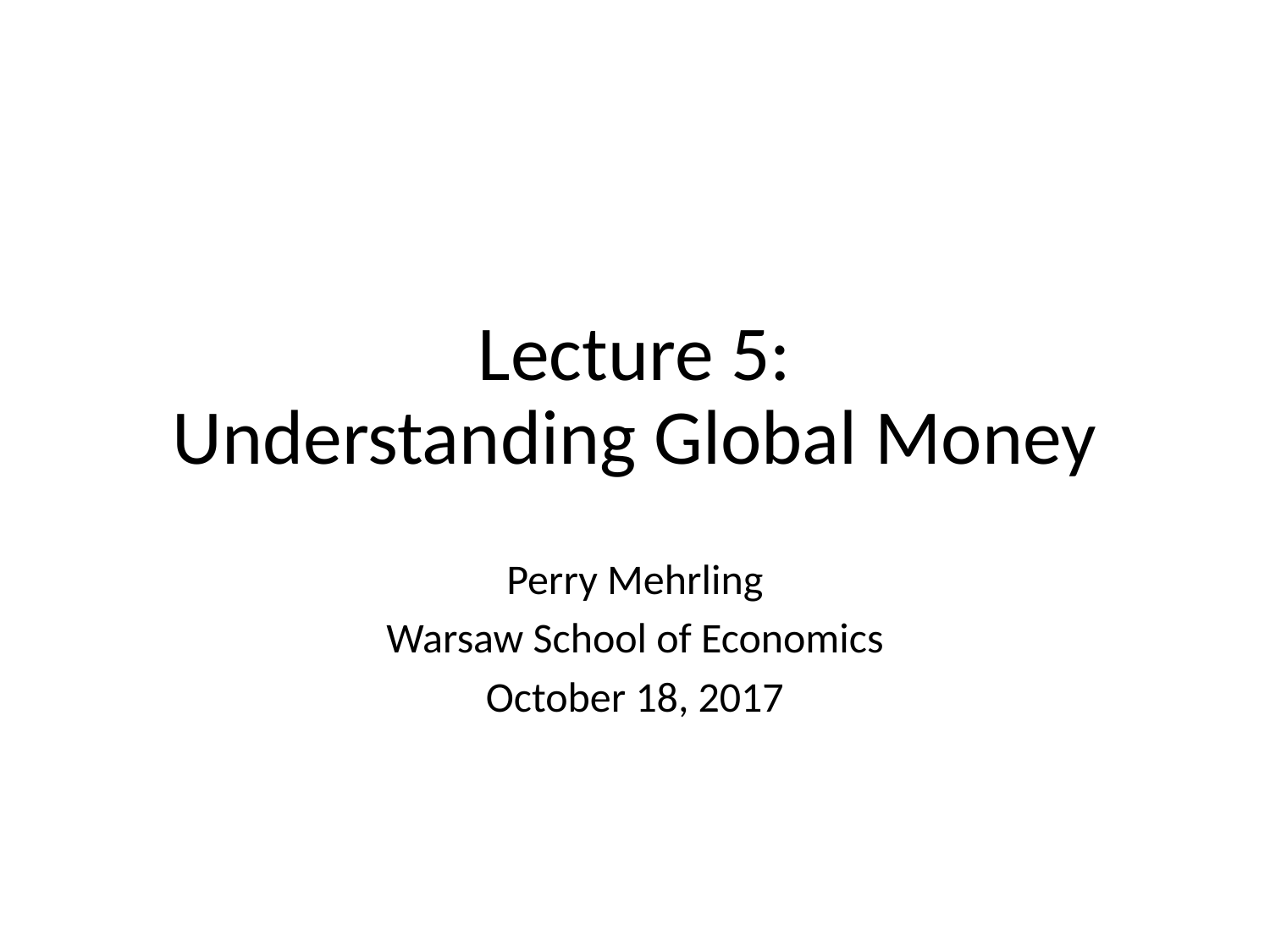

# Lecture 5: Understanding Global Money

Perry Mehrling
Warsaw School of Economics
October 18, 2017